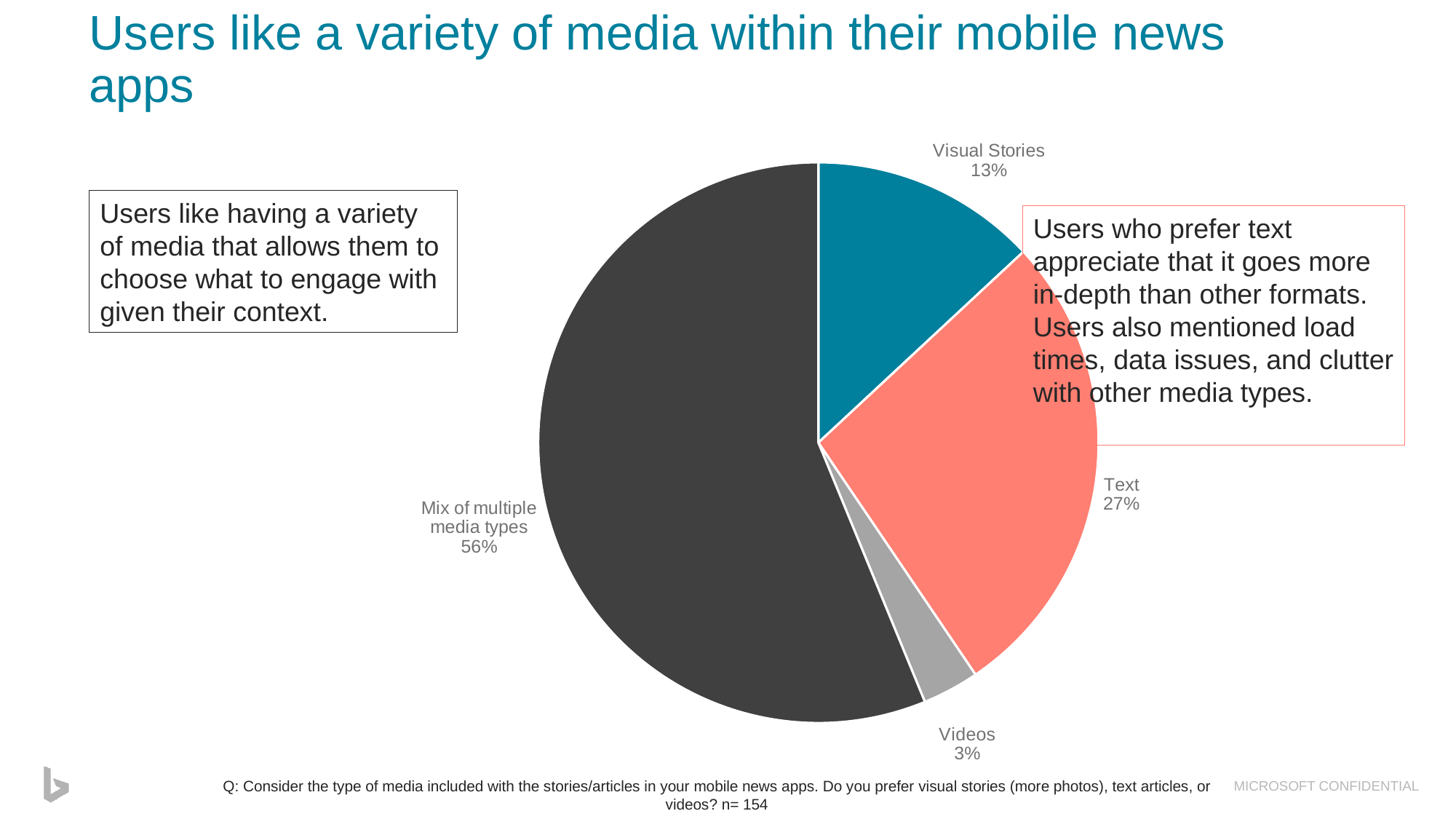

# Users like a variety of media within their mobile news apps

### Chart

| Category | Column1 |
|---|---|
| Visual Stories | 13.07 |
| Text | 27.45 |
| Videos | 3.27 |
| Mix of multiple media types | 56.21 |
Users like having a variety of media that allows them to choose what to engage with given their context.
Users who prefer text appreciate that it goes more in-depth than other formats. Users also mentioned load times, data issues, and clutter with other media types.
Q: Consider the type of media included with the stories/articles in your mobile news apps. Do you prefer visual stories (more photos), text articles, or videos? n= 154